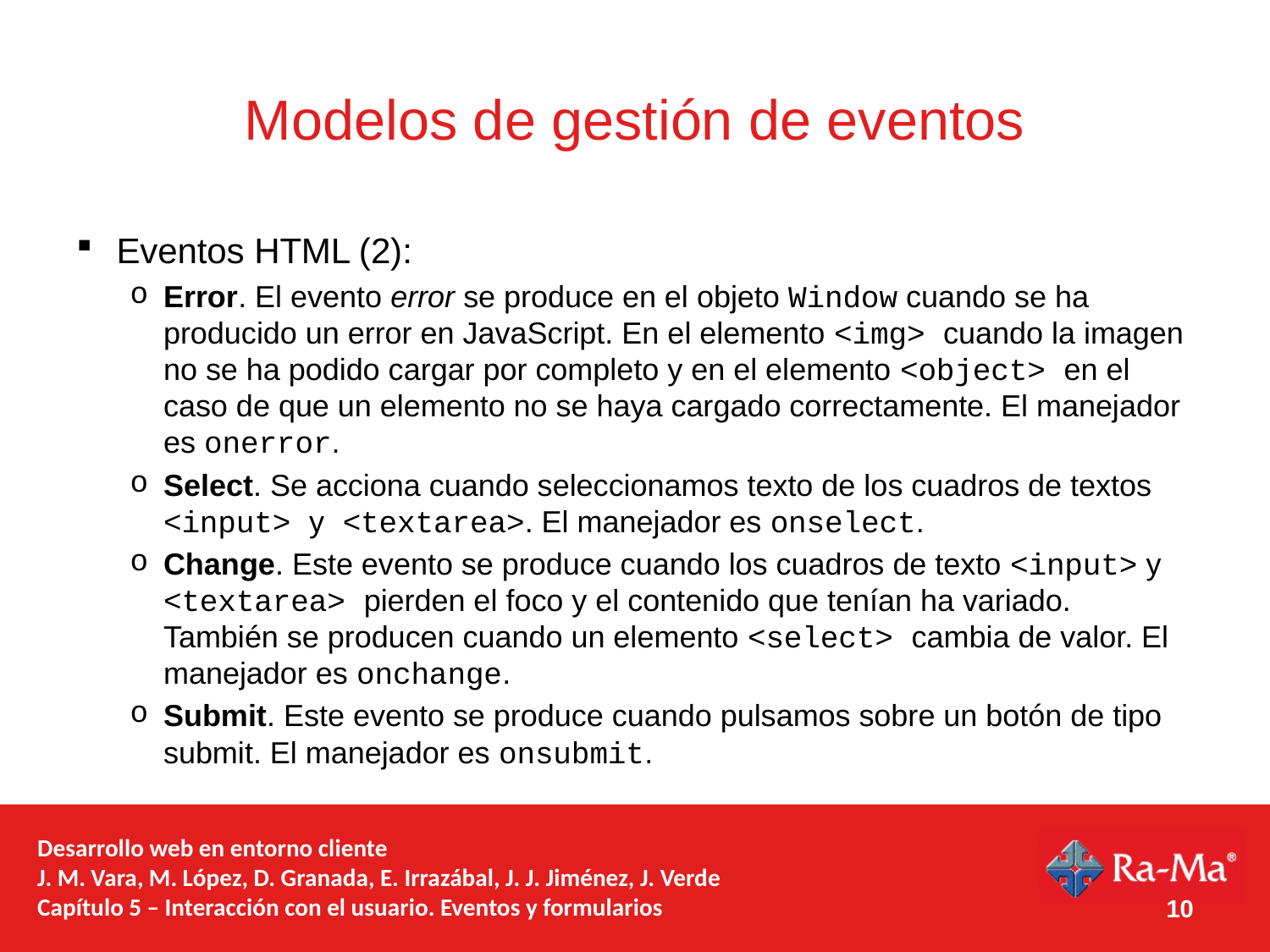

# Modelos de gestión de eventos
Eventos HTML (2):
Error. El evento error se produce en el objeto Window cuando se ha producido un error en JavaScript. En el elemento <img> cuando la imagen no se ha podido cargar por completo y en el elemento <object> en el caso de que un elemento no se haya cargado correctamente. El manejador es onerror.
Select. Se acciona cuando seleccionamos texto de los cuadros de textos <input> y <textarea>. El manejador es onselect.
Change. Este evento se produce cuando los cuadros de texto <input> y <textarea> pierden el foco y el contenido que tenían ha variado. También se producen cuando un elemento <select> cambia de valor. El manejador es onchange.
Submit. Este evento se produce cuando pulsamos sobre un botón de tipo submit. El manejador es onsubmit.
Desarrollo web en entorno cliente
J. M. Vara, M. López, D. Granada, E. Irrazábal, J. J. Jiménez, J. Verde
Capítulo 5 – Interacción con el usuario. Eventos y formularios
10